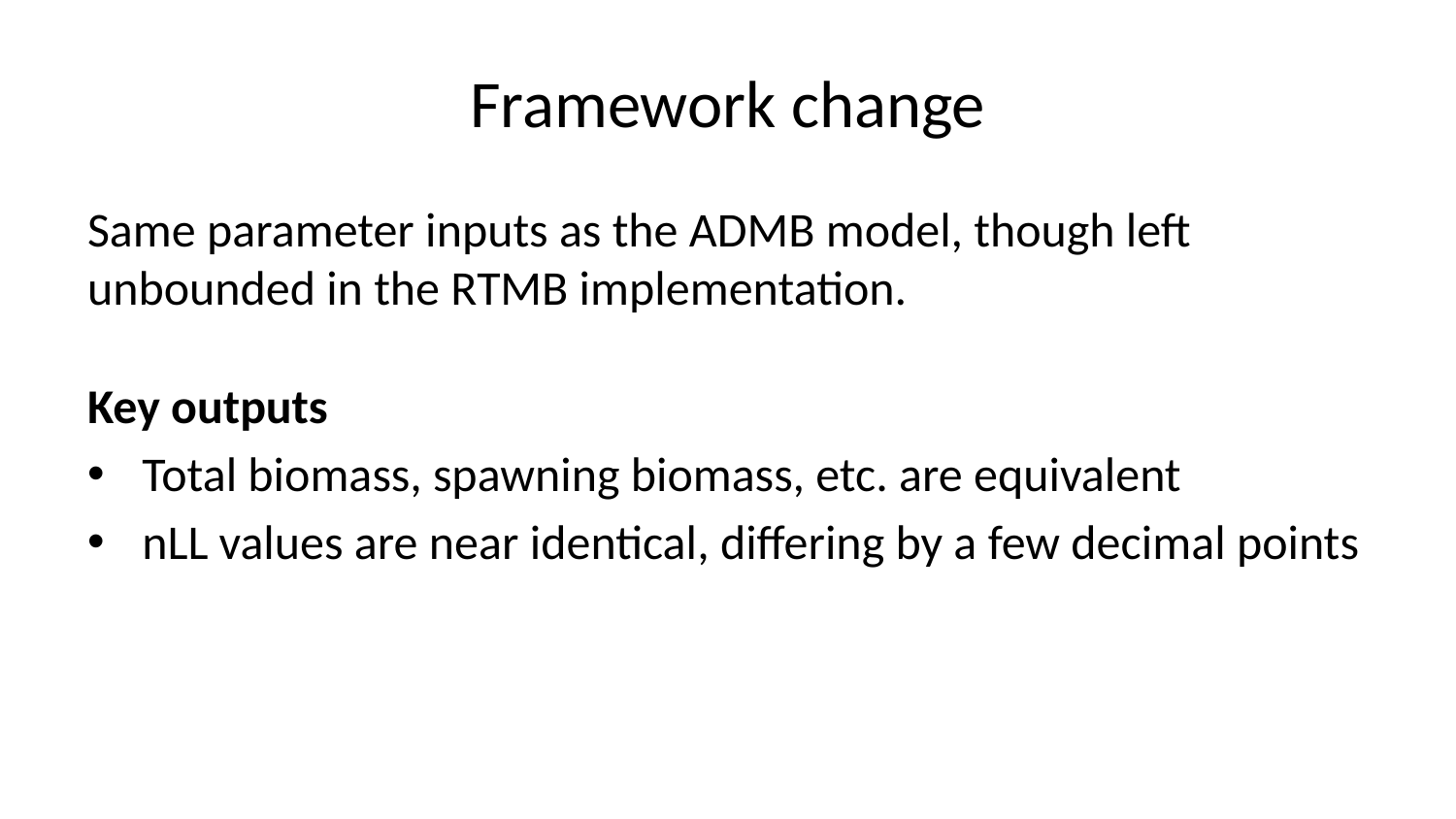

# Framework change
Same parameter inputs as the ADMB model, though left unbounded in the RTMB implementation.
Key outputs
Total biomass, spawning biomass, etc. are equivalent
nLL values are near identical, differing by a few decimal points